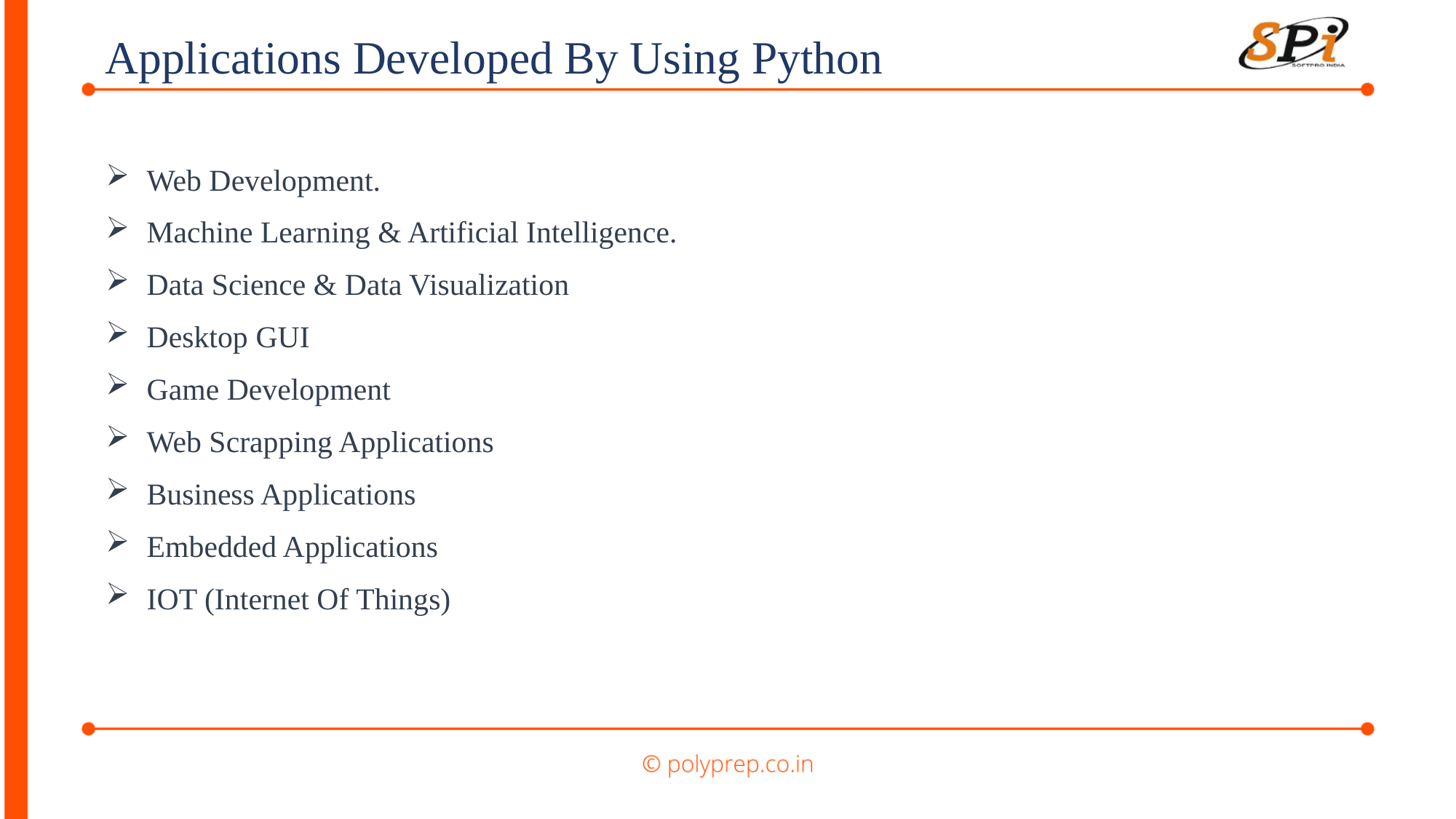

Applications Developed By Using Python
Web Development.
Machine Learning & Artificial Intelligence.
Data Science & Data Visualization
Desktop GUI
Game Development
Web Scrapping Applications
Business Applications
Embedded Applications
IOT (Internet Of Things)